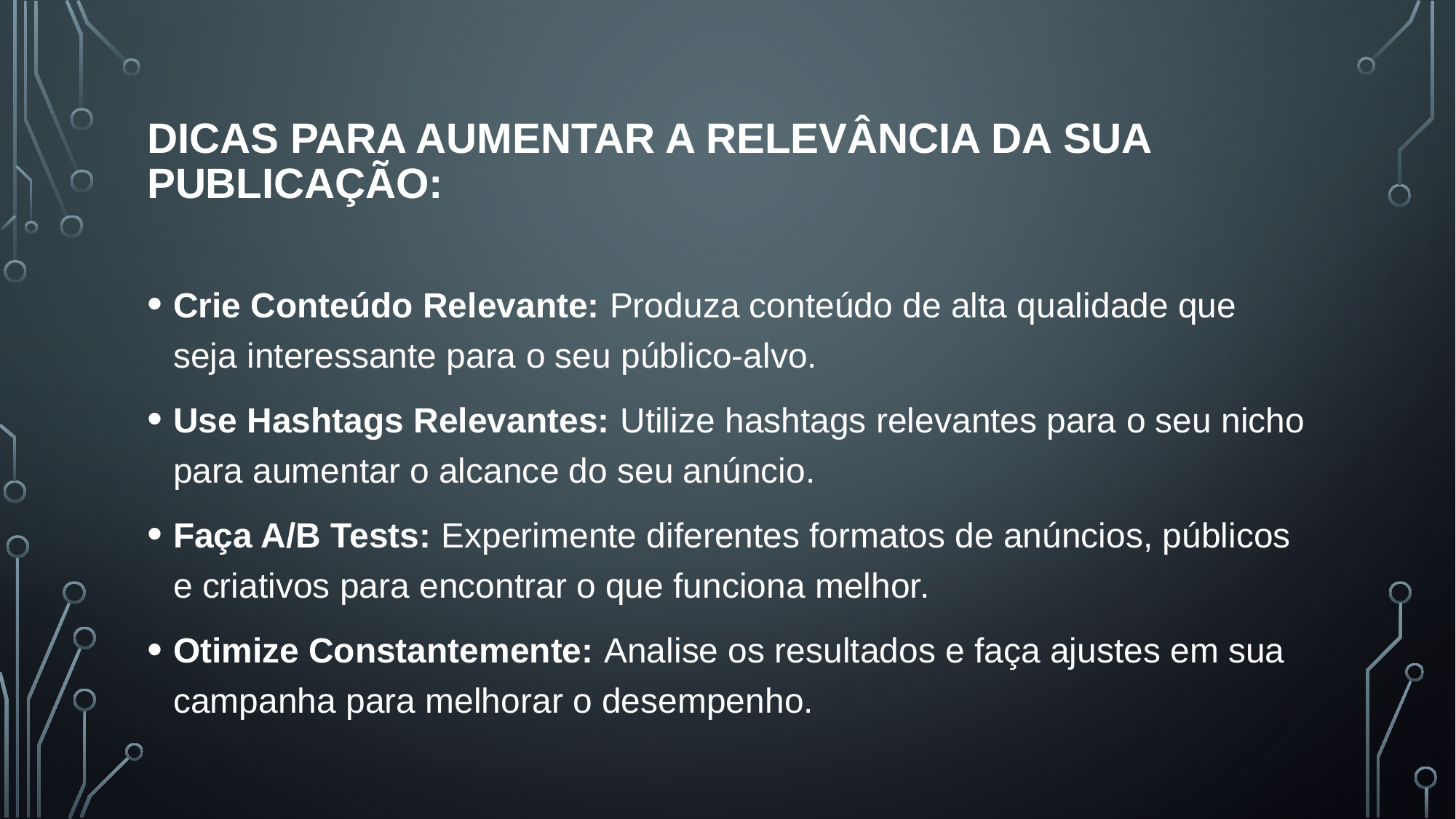

# Dicas para Aumentar a Relevância da sua Publicação:
Crie Conteúdo Relevante: Produza conteúdo de alta qualidade que seja interessante para o seu público-alvo.
Use Hashtags Relevantes: Utilize hashtags relevantes para o seu nicho para aumentar o alcance do seu anúncio.
Faça A/B Tests: Experimente diferentes formatos de anúncios, públicos e criativos para encontrar o que funciona melhor.
Otimize Constantemente: Analise os resultados e faça ajustes em sua campanha para melhorar o desempenho.